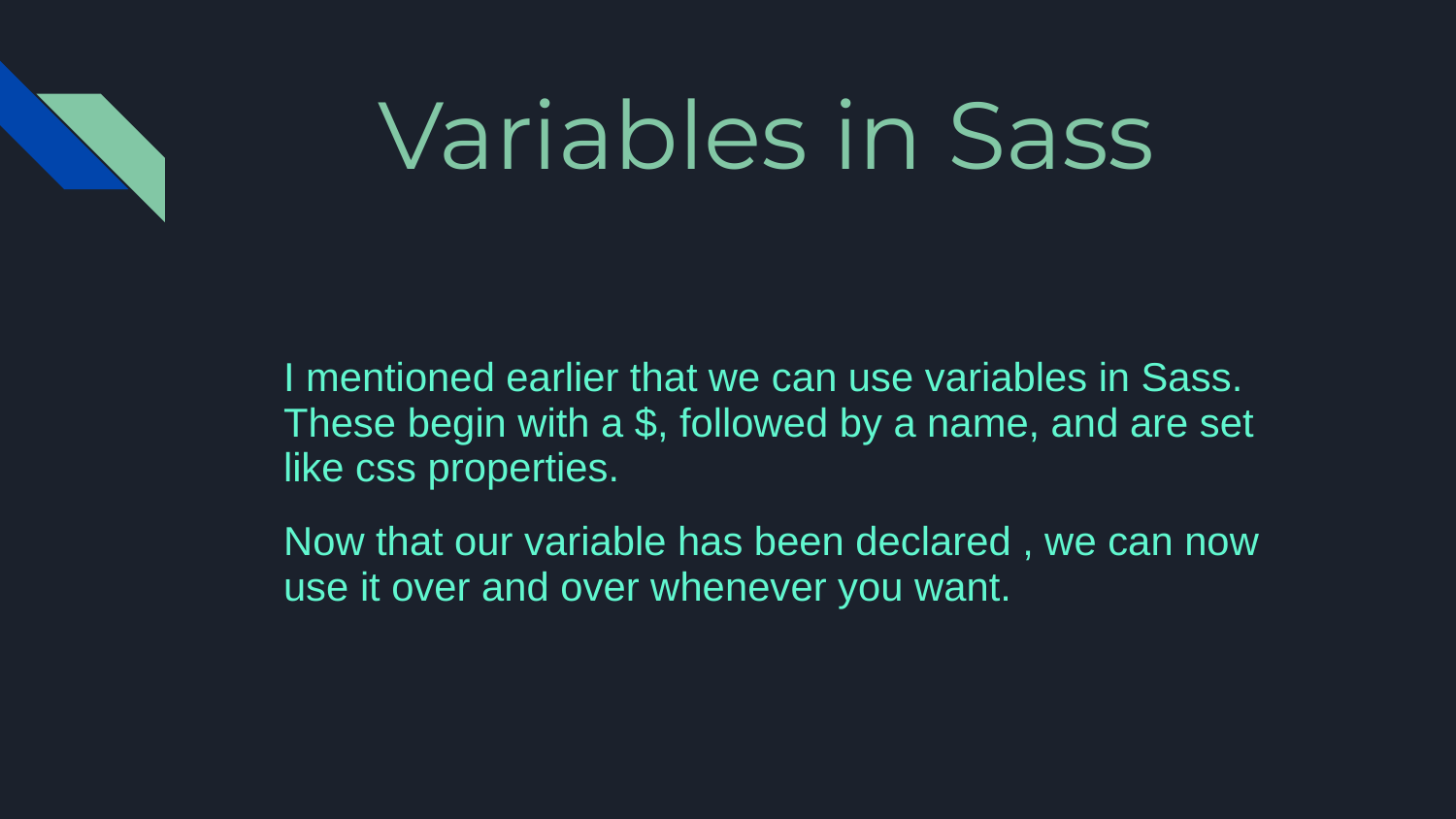

# Variables in Sass
I mentioned earlier that we can use variables in Sass. These begin with a $, followed by a name, and are set like css properties.
Now that our variable has been declared , we can now use it over and over whenever you want.